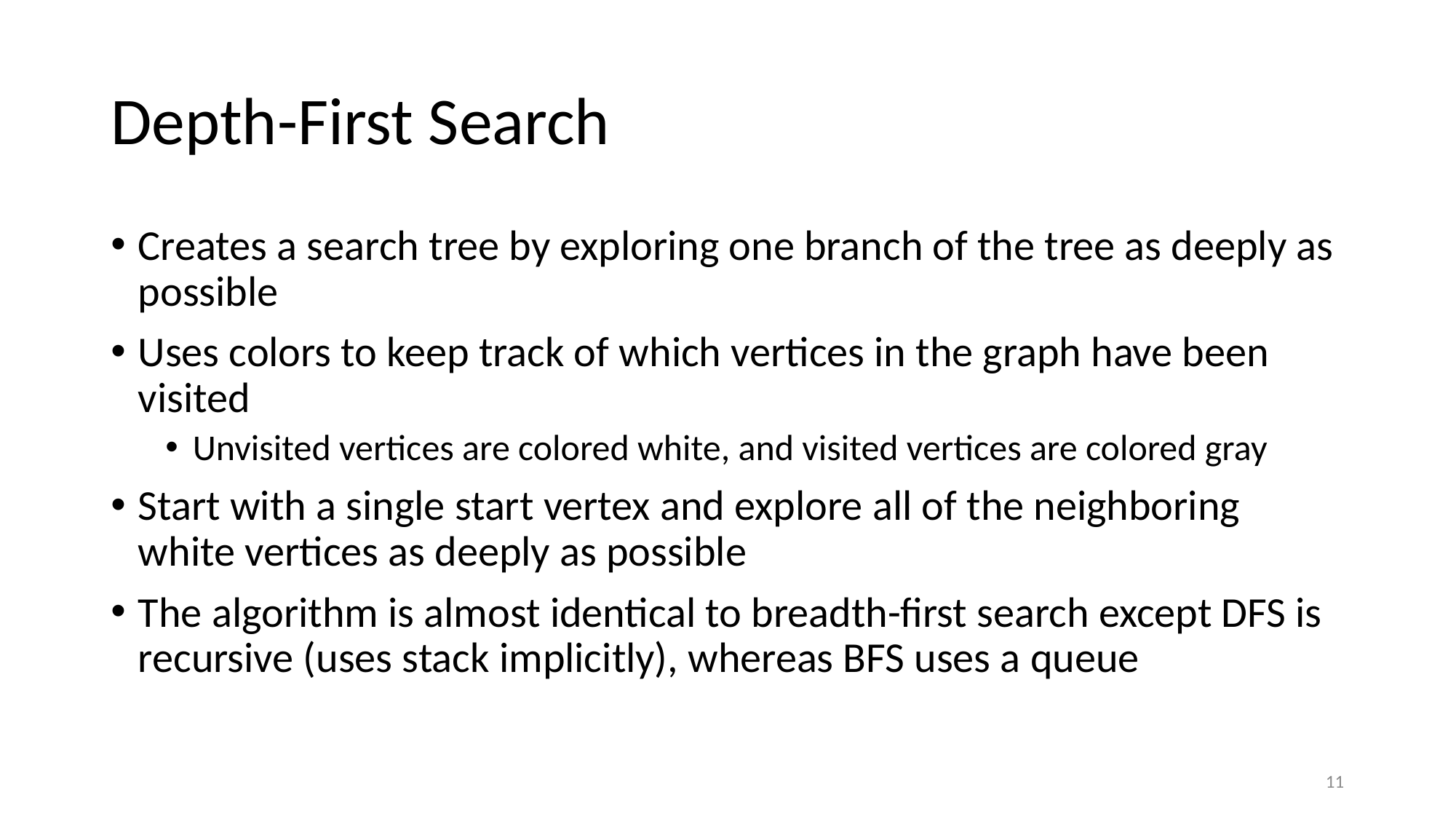

# Depth-First Search
Creates a search tree by exploring one branch of the tree as deeply as possible
Uses colors to keep track of which vertices in the graph have been visited
Unvisited vertices are colored white, and visited vertices are colored gray
Start with a single start vertex and explore all of the neighboring white vertices as deeply as possible
The algorithm is almost identical to breadth-first search except DFS is recursive (uses stack implicitly), whereas BFS uses a queue
11